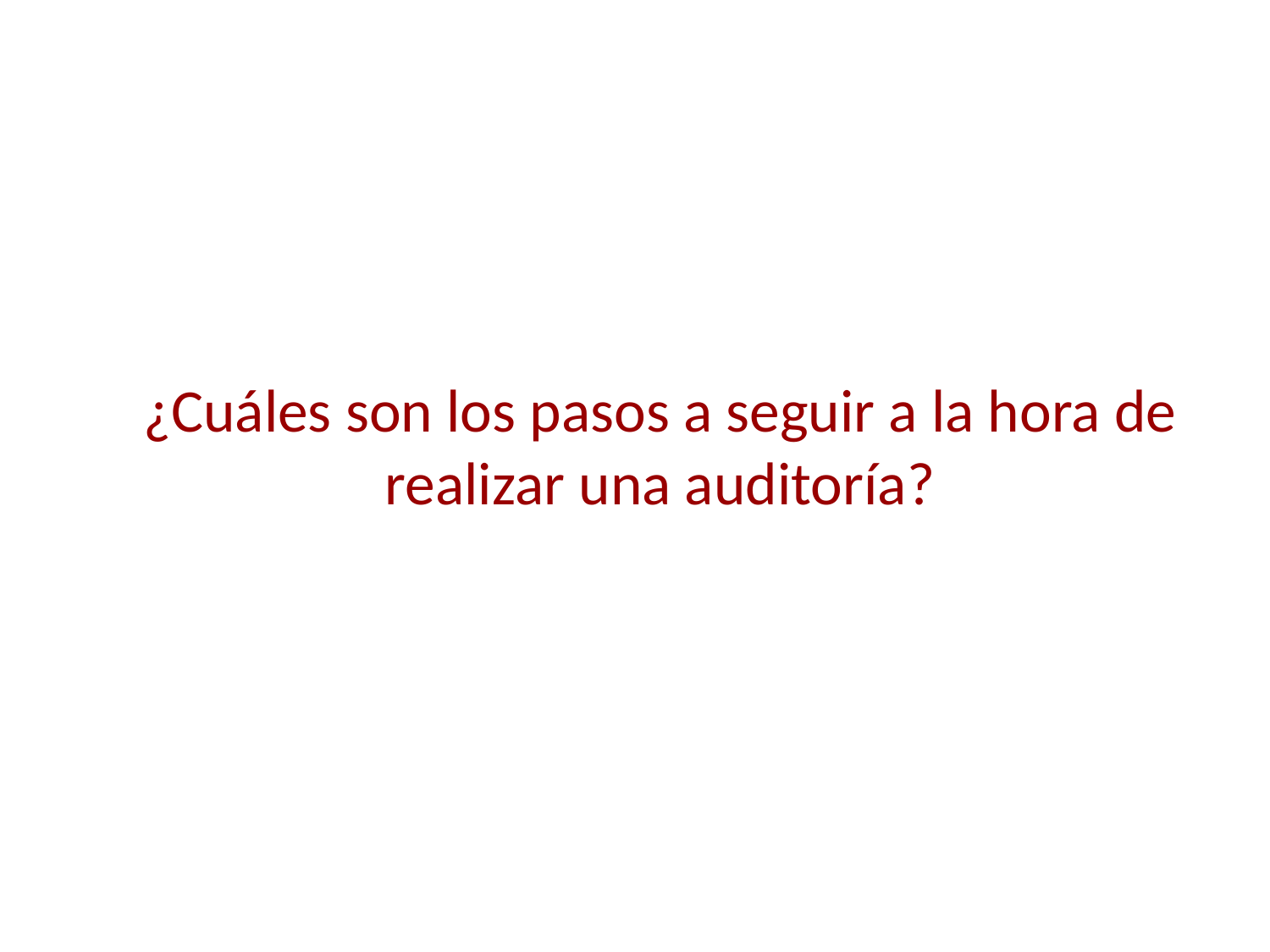

# ¿Cuáles son los pasos a seguir a la hora de realizar una auditoría?